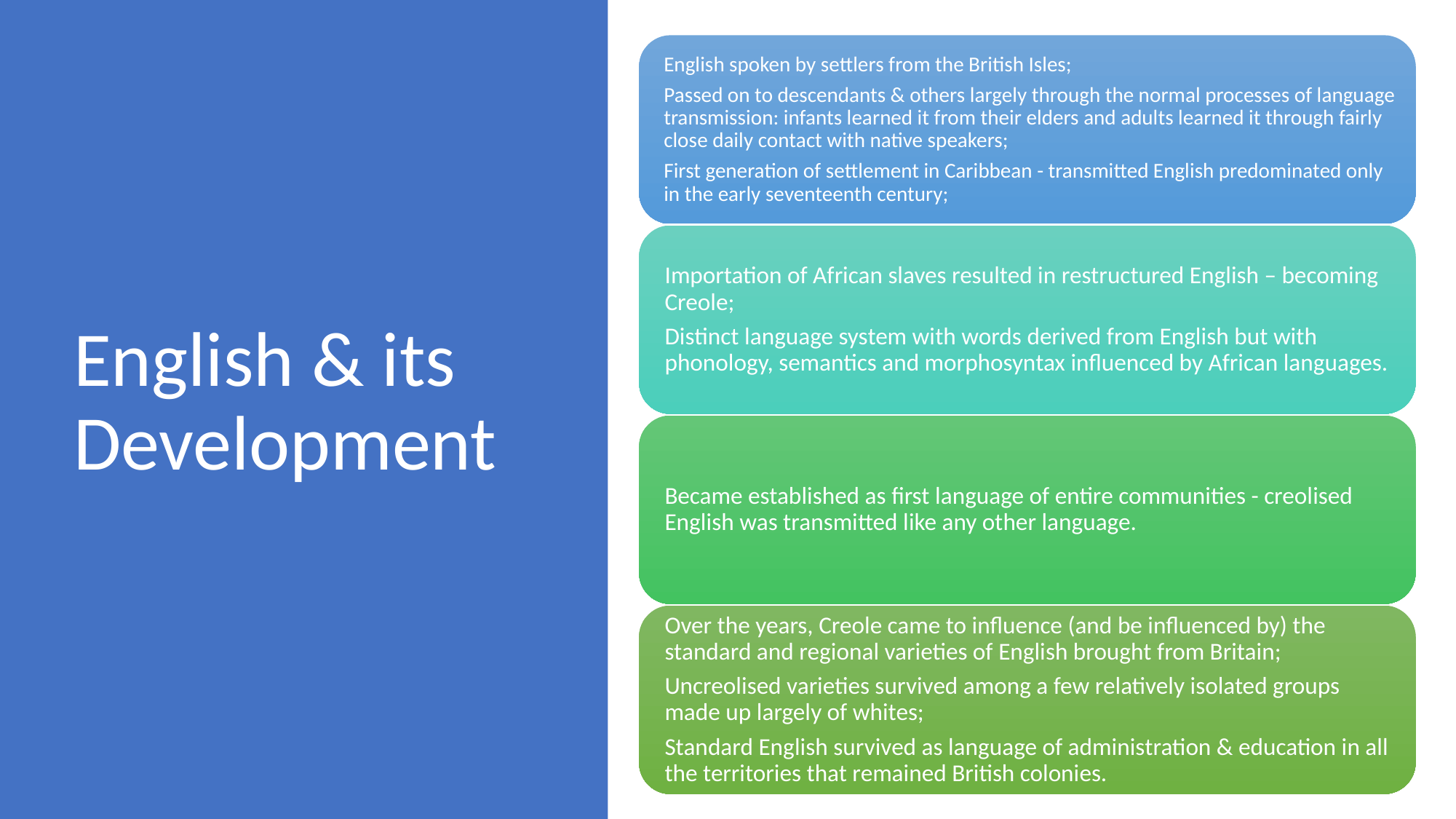

English spoken by settlers from the British Isles;
Passed on to descendants & others largely through the normal processes of language transmission: infants learned it from their elders and adults learned it through fairly close daily contact with native speakers;
First generation of settlement in Caribbean - transmitted English predominated only in the early seventeenth century;
Importation of African slaves resulted in restructured English – becoming Creole;
Distinct language system with words derived from English but with phonology, semantics and morphosyntax influenced by African languages.
Became established as first language of entire communities - creolised English was transmitted like any other language.
Over the years, Creole came to influence (and be influenced by) the standard and regional varieties of English brought from Britain;
Uncreolised varieties survived among a few relatively isolated groups made up largely of whites;
Standard English survived as language of administration & education in all the territories that remained British colonies.
# English & its Development